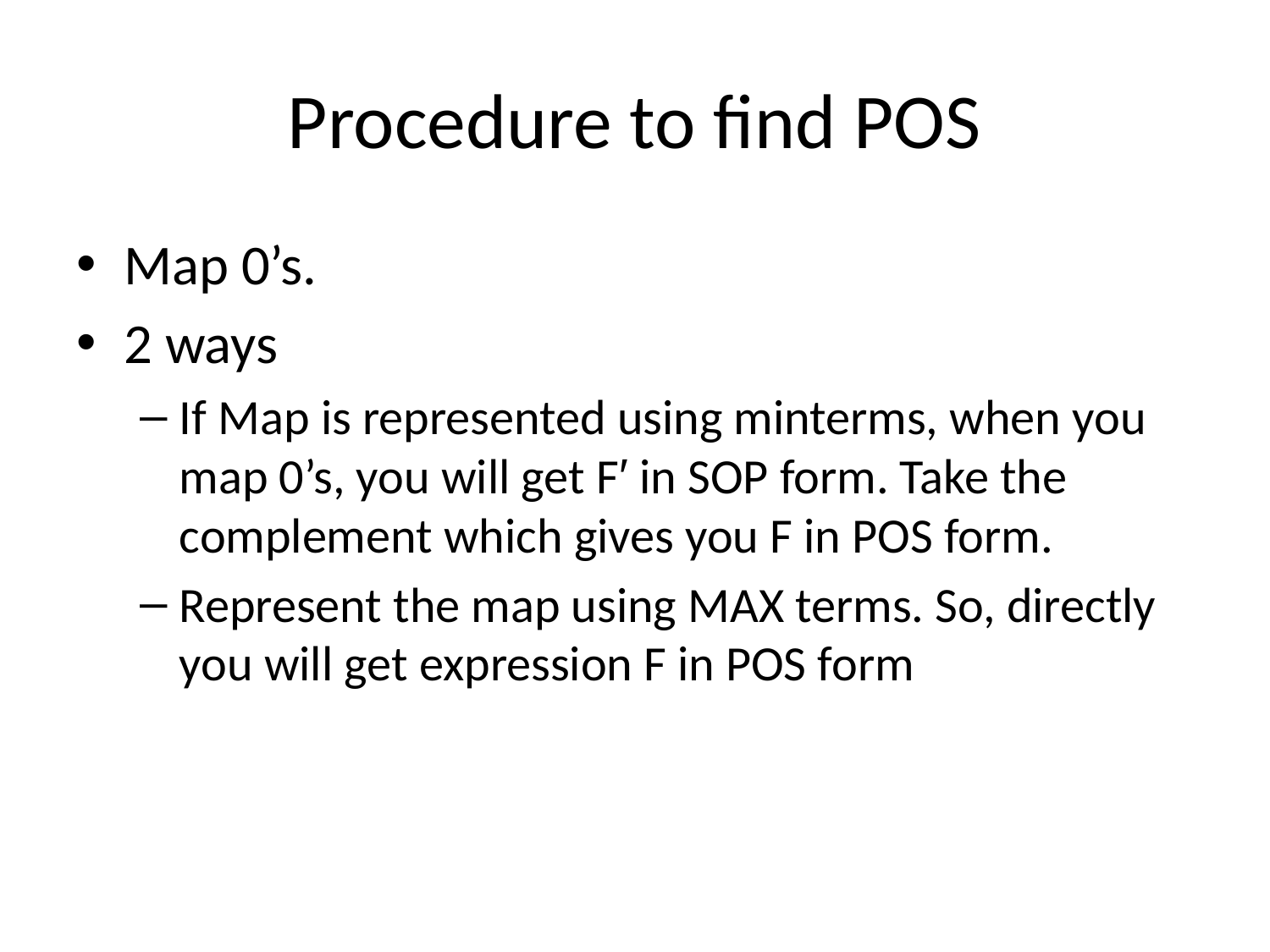

# Procedure to find POS
Map 0’s.
2 ways
If Map is represented using minterms, when you map 0’s, you will get F′ in SOP form. Take the complement which gives you F in POS form.
Represent the map using MAX terms. So, directly you will get expression F in POS form